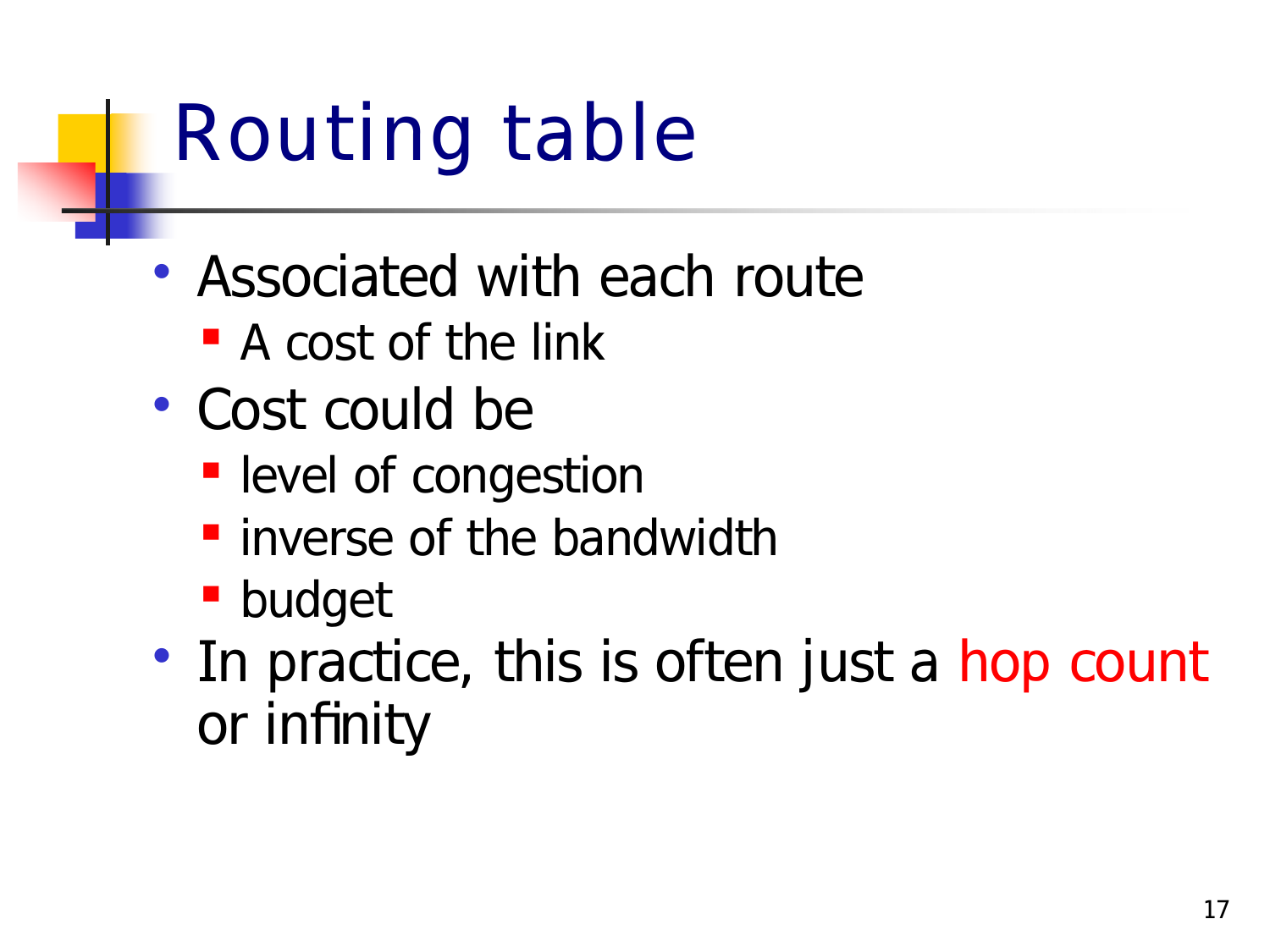

# Routing table
Associated with each route
A cost of the link
Cost could be
level of congestion
inverse of the bandwidth
budget
In practice, this is often just a hop count
or infinity
17